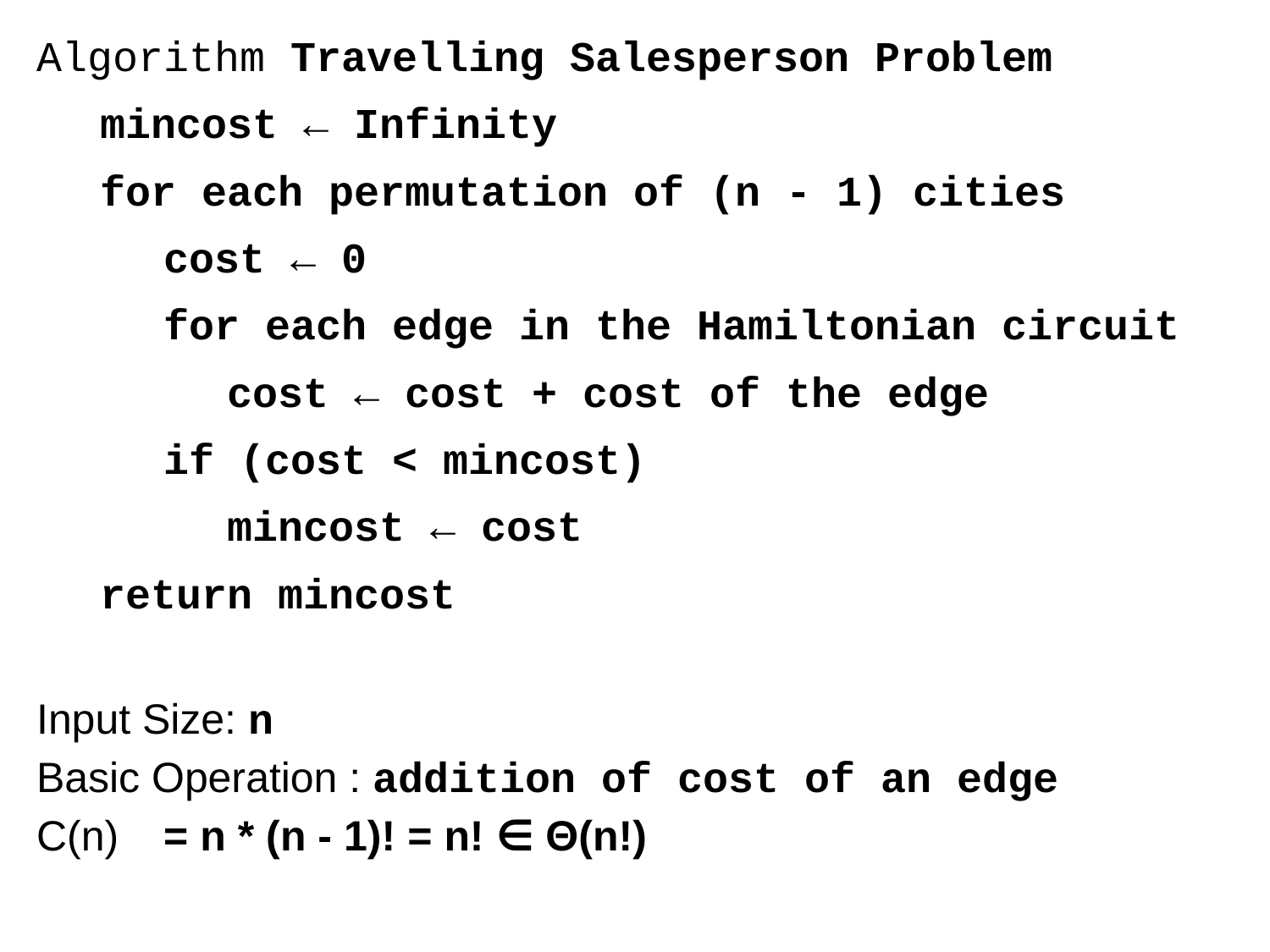

Algorithm Travelling Salesperson Problem
mincost ← Infinity
for each permutation of (n - 1) cities
cost ← 0
for each edge in the Hamiltonian circuit
cost ← cost + cost of the edge
if (cost < mincost)
mincost ← cost
return mincost

Input Size: n
Basic Operation : addition of cost of an edge
C(n) 	= n * (n - 1)! = n! ∈ Θ(n!)